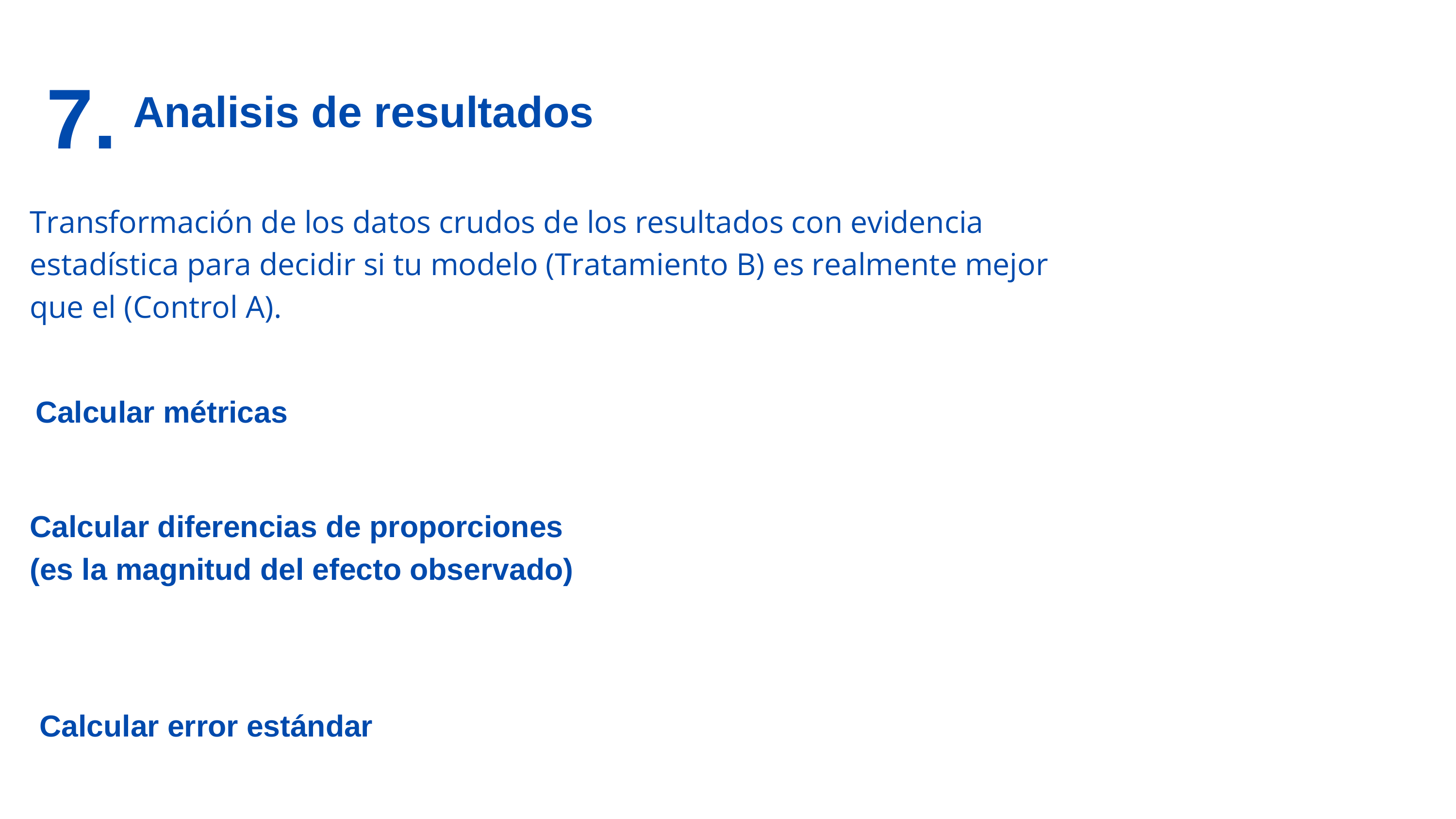

7.
Analisis de resultados

Transformación de los datos crudos de los resultados con evidencia estadística para decidir si tu modelo (Tratamiento B) es realmente mejor que el (Control A).
Calcular métricas
Calcular diferencias de proporciones (es la magnitud del efecto observado)
Calcular error estándar